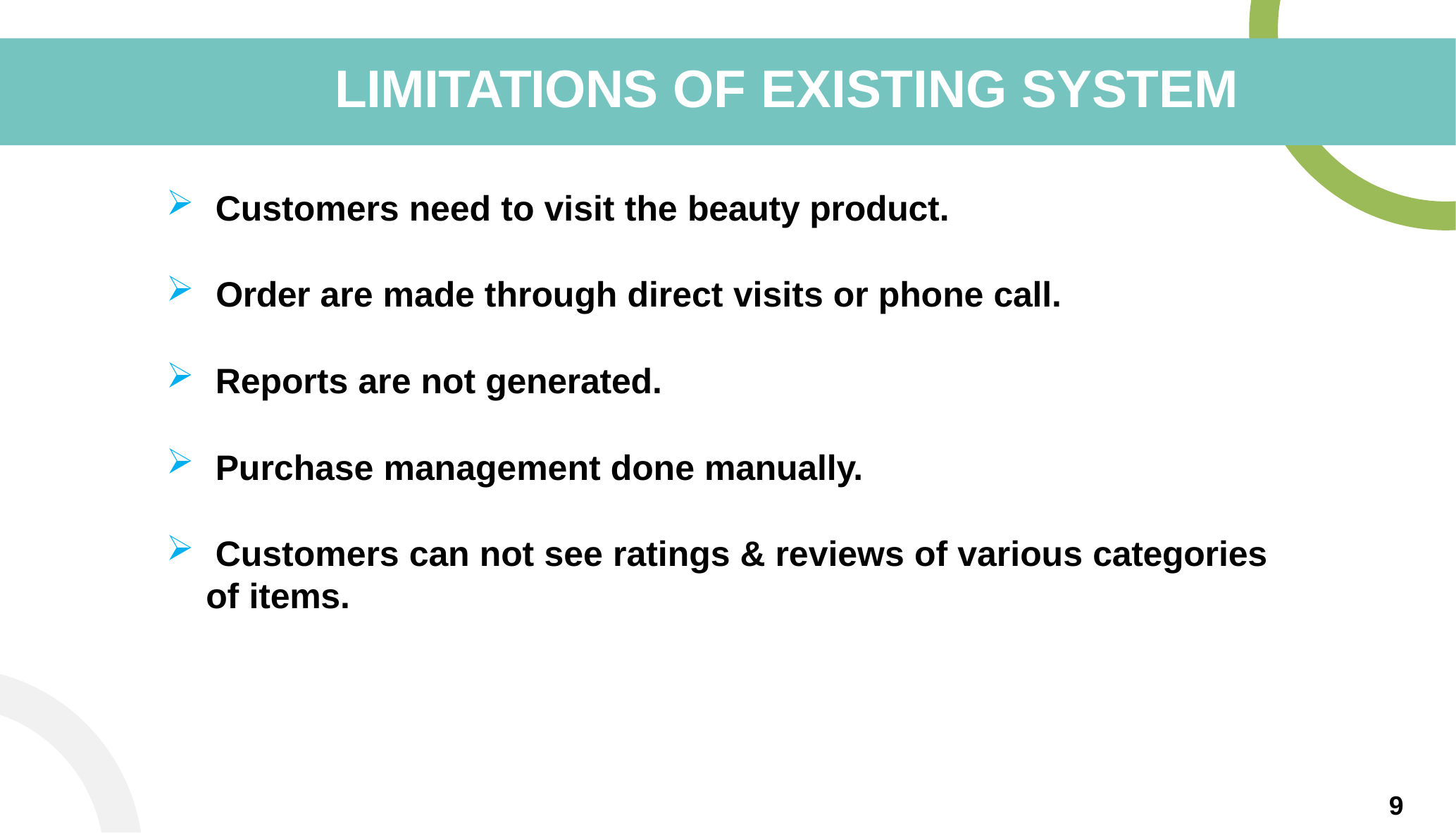

# LIMITATIONS OF EXISTING SYSTEM
Customers need to visit the beauty product.

 Order are made through direct visits or phone call.

Reports are not generated.

Purchase management done manually.

Customers can not see ratings & reviews of various categories
of items.
9